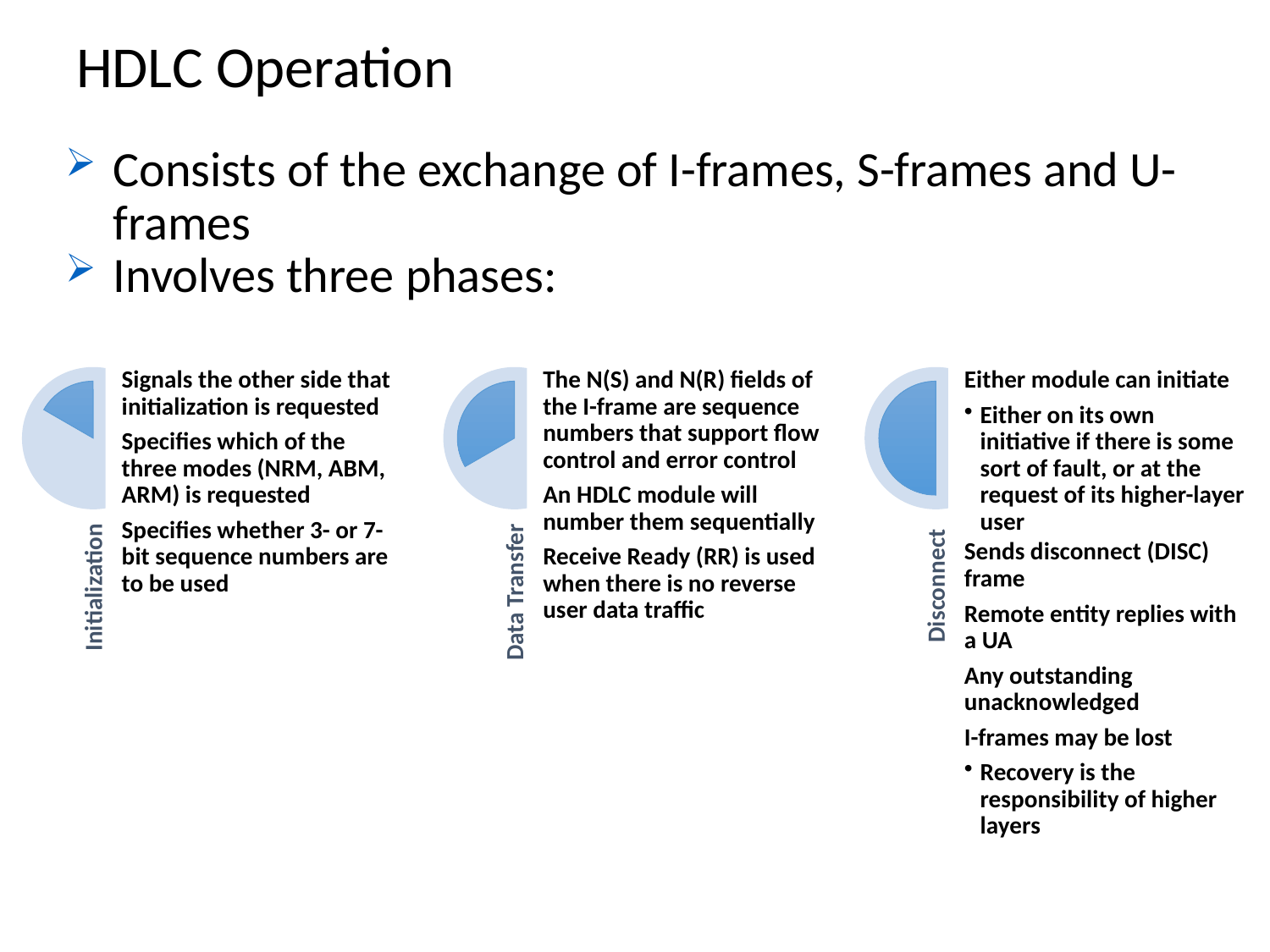

# HDLC Operation
Consists of the exchange of I-frames, S-frames and U-frames

Involves three phases:

Initialization
Signals the other side that initialization is requested
Specifies which of the three modes (NRM, ABM, ARM) is requested
Specifies whether 3- or 7-bit sequence numbers are to be used
Data Transfer
The N(S) and N(R) fields of the I-frame are sequence numbers that support flow control and error control
An HDLC module will number them sequentially
Receive Ready (RR) is used when there is no reverse user data traffic
Disconnect
Either module can initiate
Either on its own initiative if there is some sort of fault, or at the request of its higher-layer user
Sends disconnect (DISC) frame
Remote entity replies with a UA
Any outstanding unacknowledged
I-frames may be lost
Recovery is the responsibility of higher layers